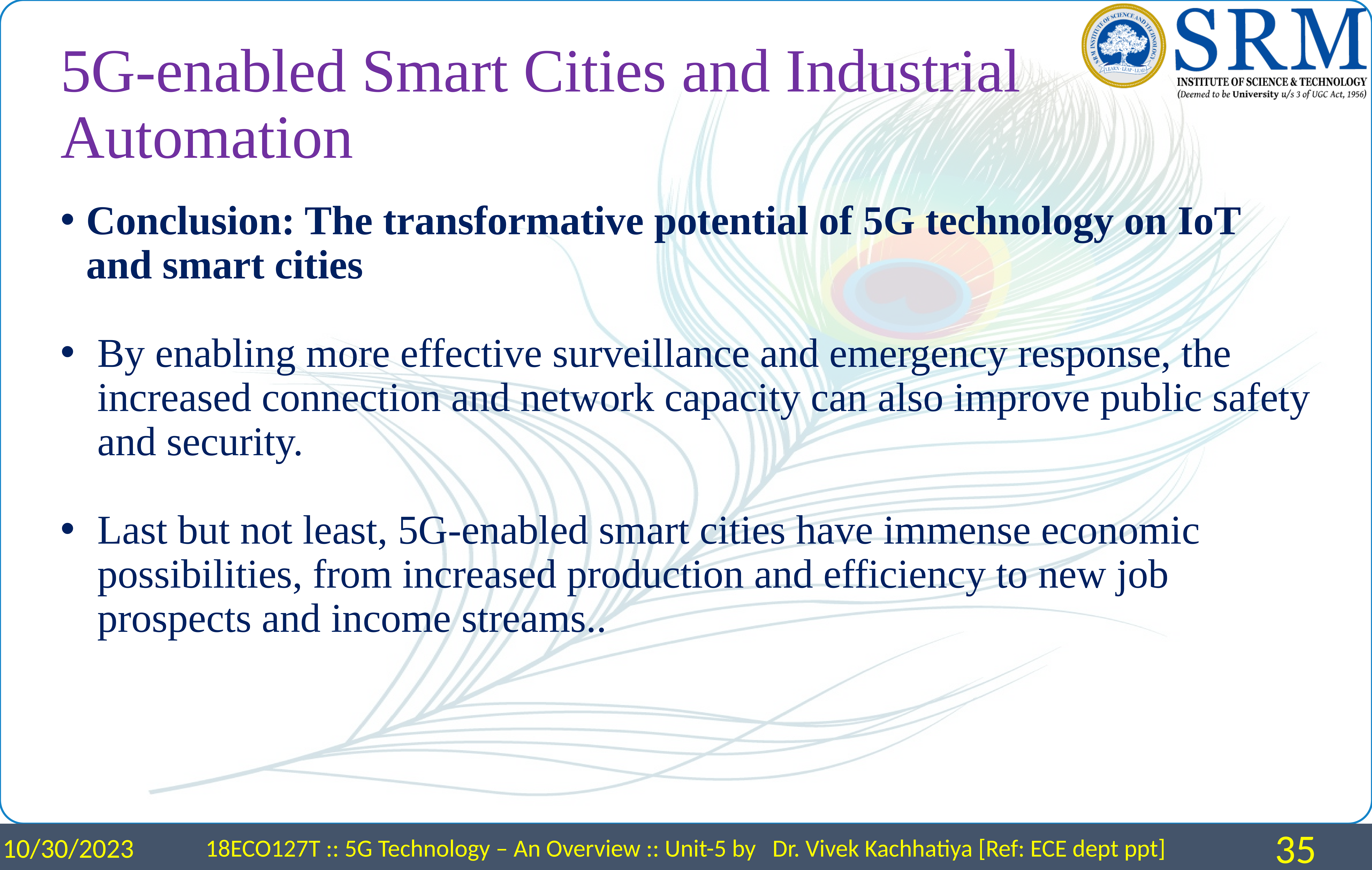

# 5G-enabled Smart Cities and Industrial Automation
Conclusion: The transformative potential of 5G technology on IoT and smart cities

By enabling more effective surveillance and emergency response, the increased connection and network capacity can also improve public safety and security.

Last but not least, 5G-enabled smart cities have immense economic possibilities, from increased production and efficiency to new job prospects and income streams..
10/30/2023
18ECO127T :: 5G Technology – An Overview :: Unit-5 by   Dr. Vivek Kachhatiya [Ref: ECE dept ppt]
35